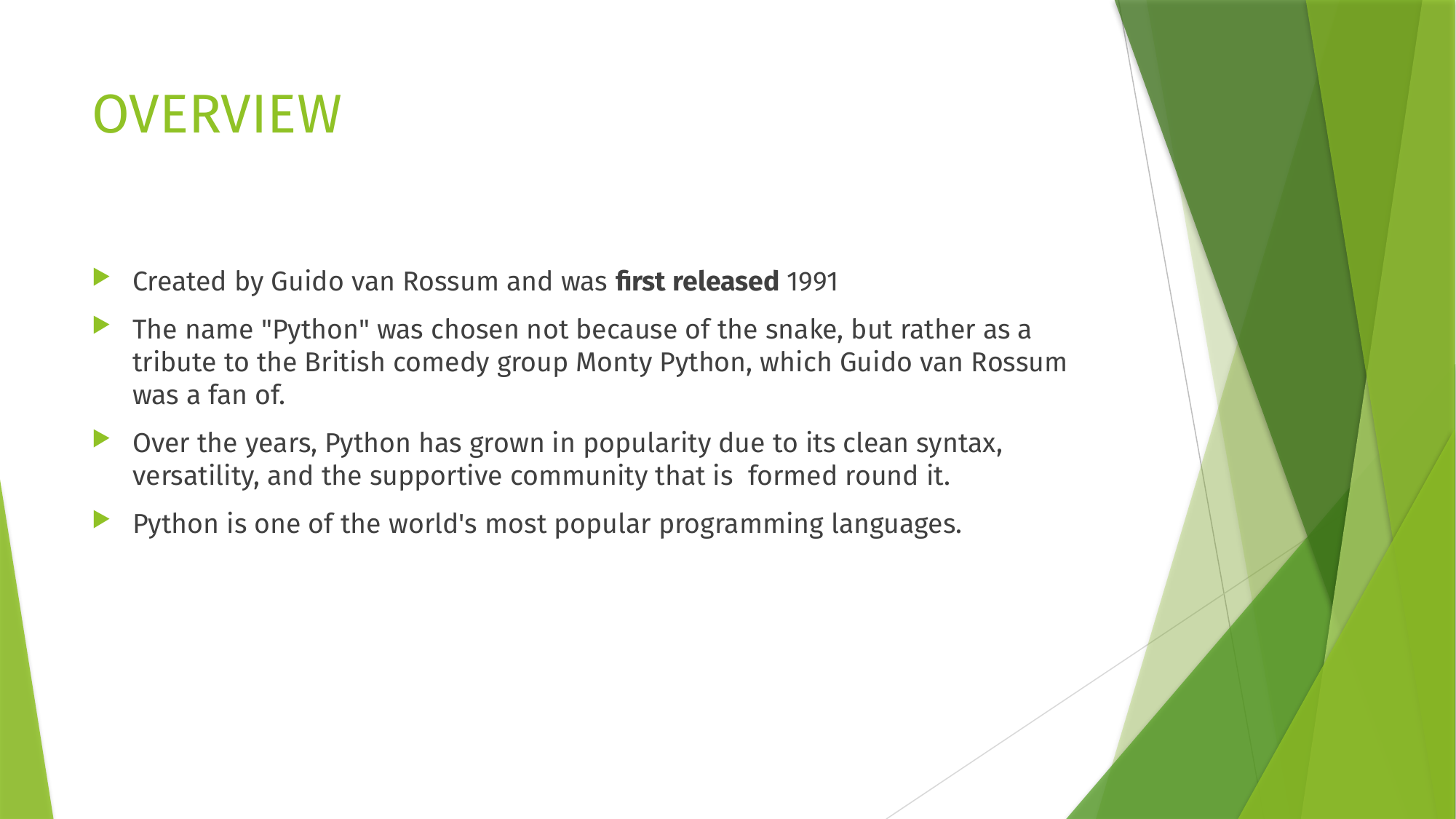

# OVERVIEW
Created by Guido van Rossum and was first released 1991
The name "Python" was chosen not because of the snake, but rather as a tribute to the British comedy group Monty Python, which Guido van Rossum was a fan of.
Over the years, Python has grown in popularity due to its clean syntax, versatility, and the supportive community that is  formed round it.
Python is one of the world's most popular programming languages.